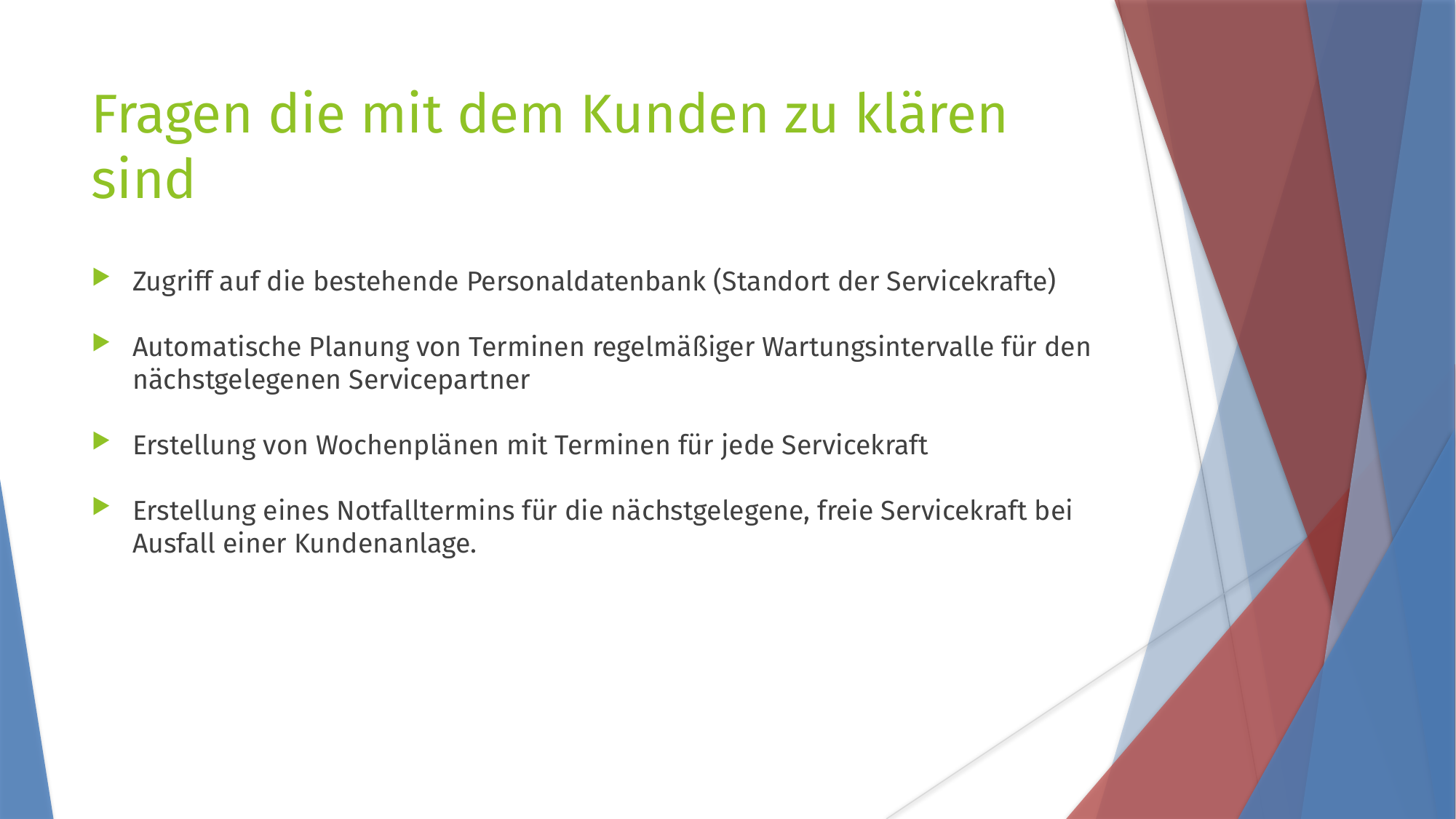

Fragen die mit dem Kunden zu klären
sind
Zugriff auf die bestehende Personaldatenbank (Standort der Servicekrafte)

Automatische Planung von Terminen regelmäßiger Wartungsintervalle für den nächstgelegenen Servicepartner

Erstellung von Wochenplänen mit Terminen für jede Servicekraft

Erstellung eines Notfalltermins für die nächstgelegene, freie Servicekraft bei Ausfall einer Kundenanlage.